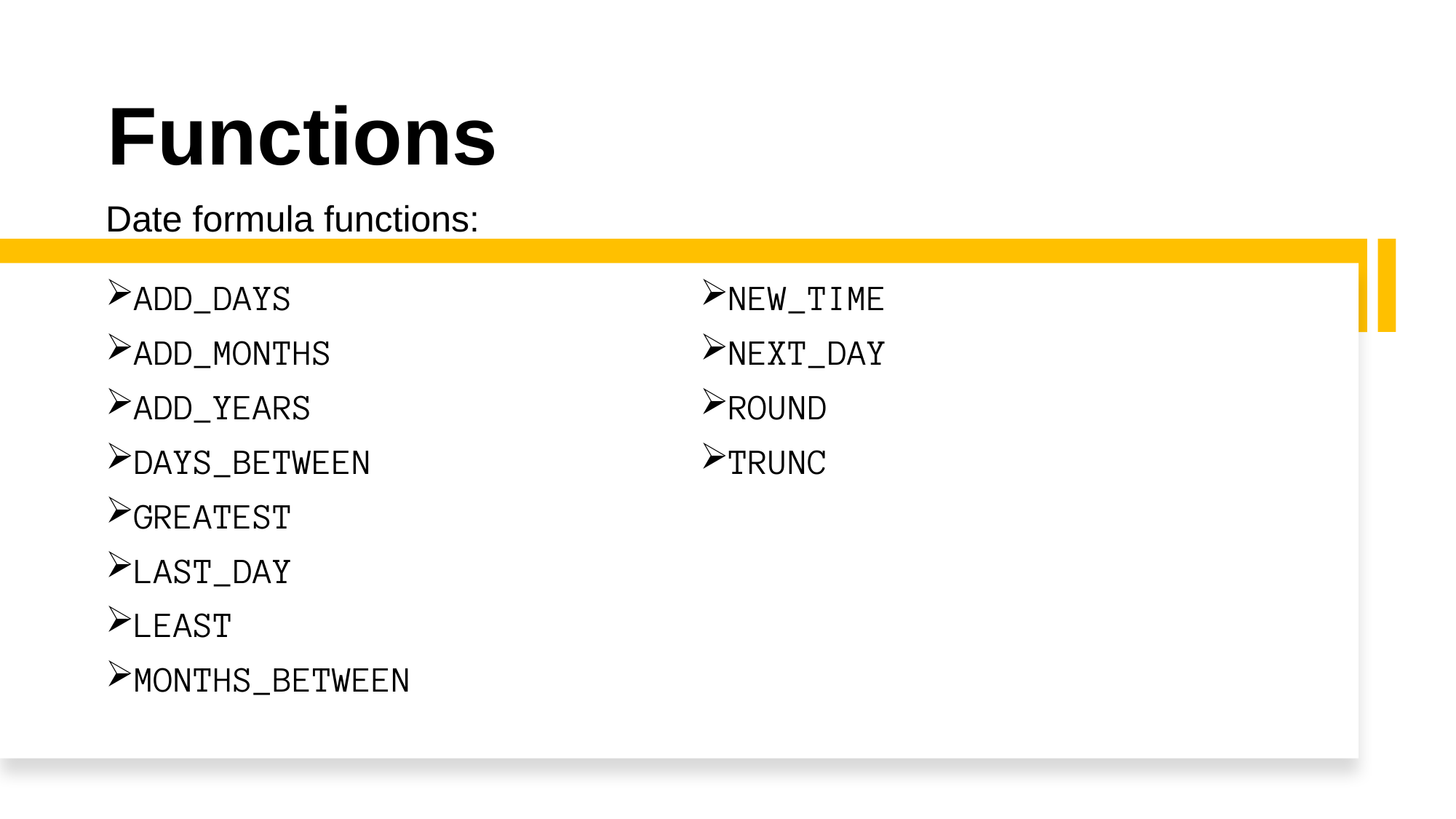

# Functions
Date formula functions:

ADD_DAYS
ADD_MONTHS
ADD_YEARS
DAYS_BETWEEN
GREATEST
LAST_DAY
LEAST
MONTHS_BETWEEN
NEW_TIME
NEXT_DAY
ROUND
TRUNC